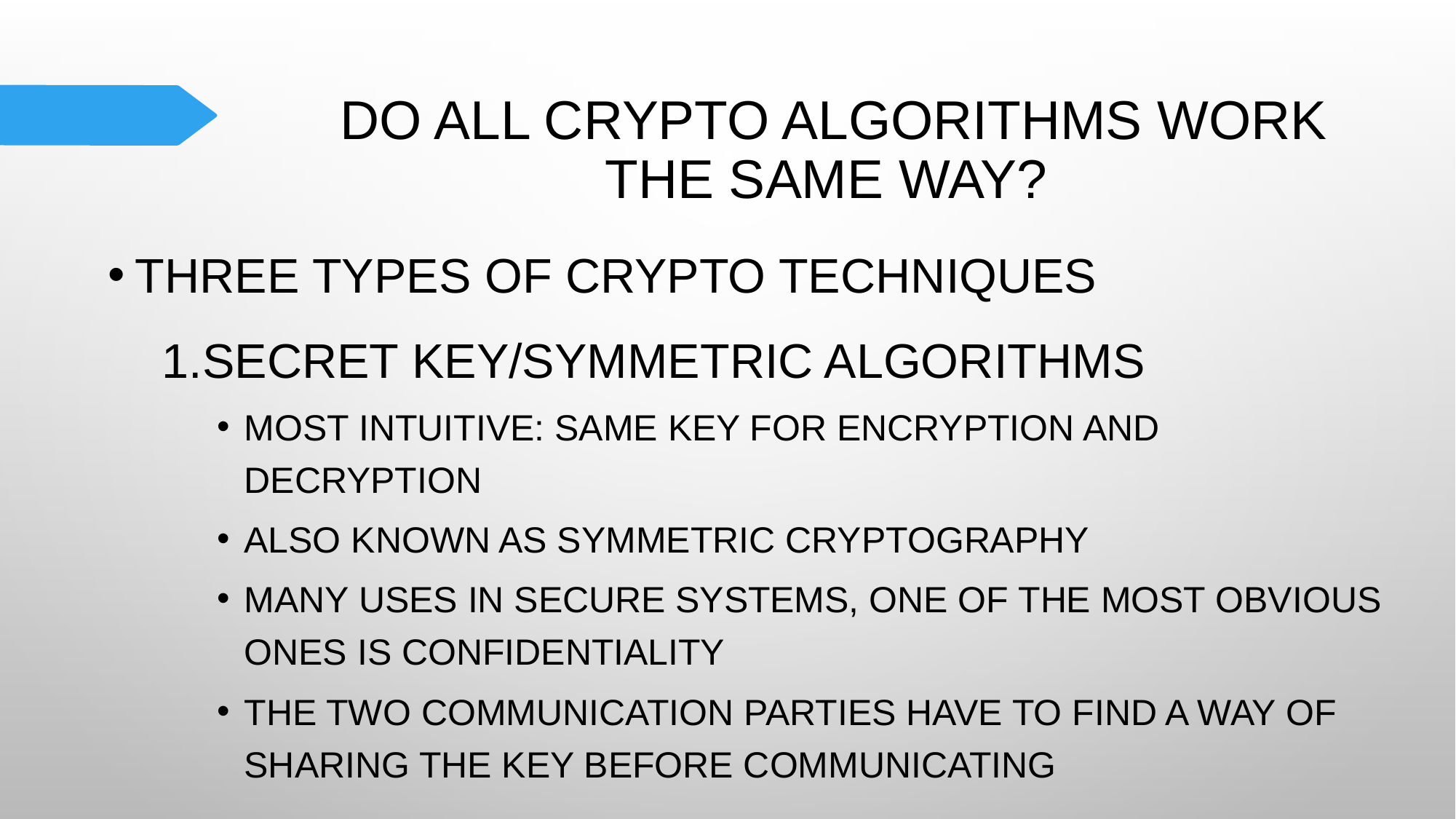

# Do all Crypto Algorithms Work the Same Way?
Three types of crypto Techniques
   1.Secret key/SYMMETRIC algorithms
Most intuitive: same key for encryption and decryption
Also known as Symmetric Cryptography
Many uses in secure systems, one of the most obvious ones is confidentiality
The two communication parties have to find a way of sharing the key before communicating